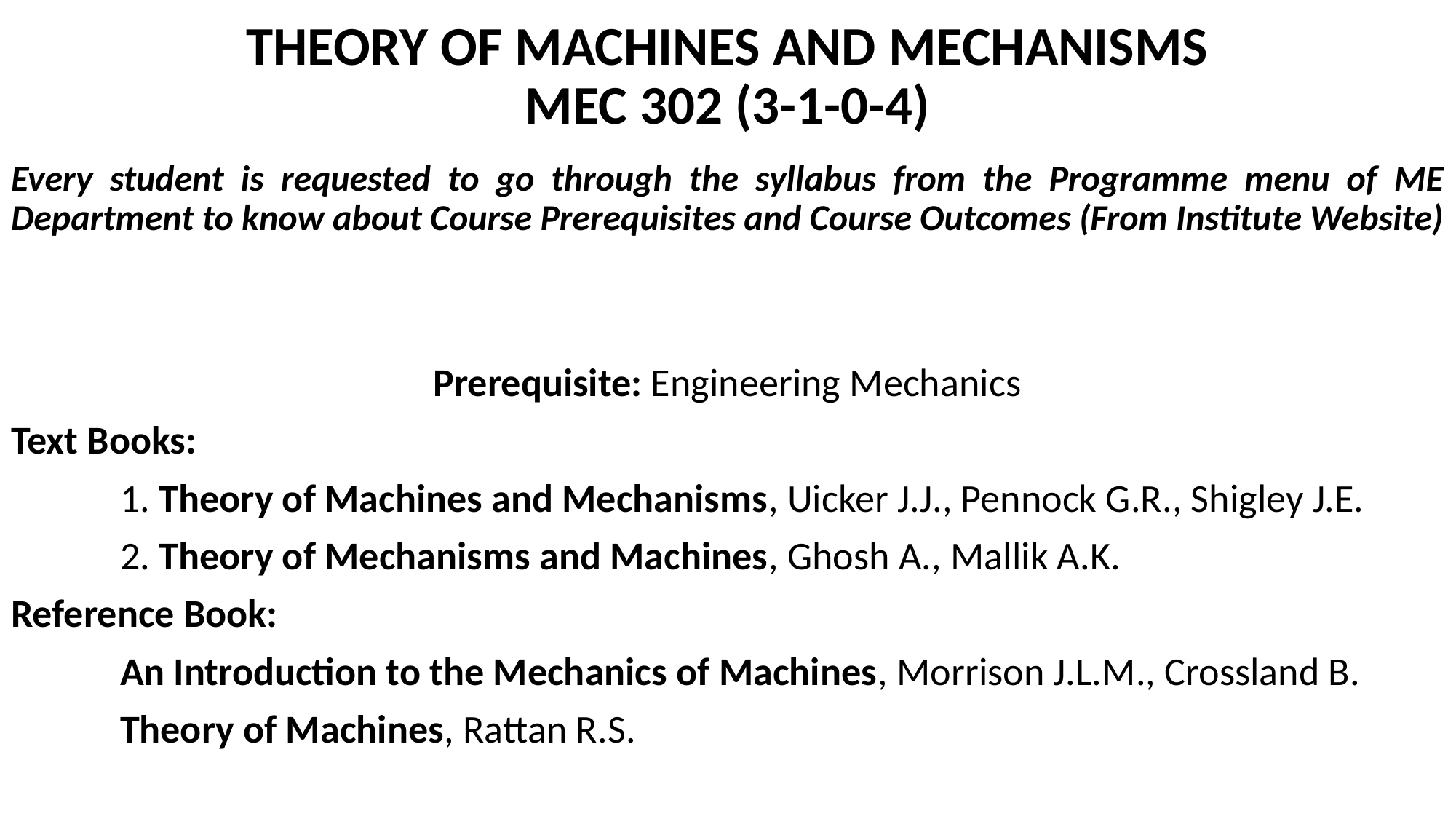

# THEORY OF MACHINES AND MECHANISMS MEC 302 (3-1-0-4)
Every student is requested to go through the syllabus from the Programme menu of ME Department to know about Course Prerequisites and Course Outcomes (From Institute Website)

Prerequisite: Engineering Mechanics
Text Books:
	1. Theory of Machines and Mechanisms, Uicker J.J., Pennock G.R., Shigley J.E.
	2. Theory of Mechanisms and Machines, Ghosh A., Mallik A.K.
Reference Book:
	An Introduction to the Mechanics of Machines, Morrison J.L.M., Crossland B.
	Theory of Machines, Rattan R.S.